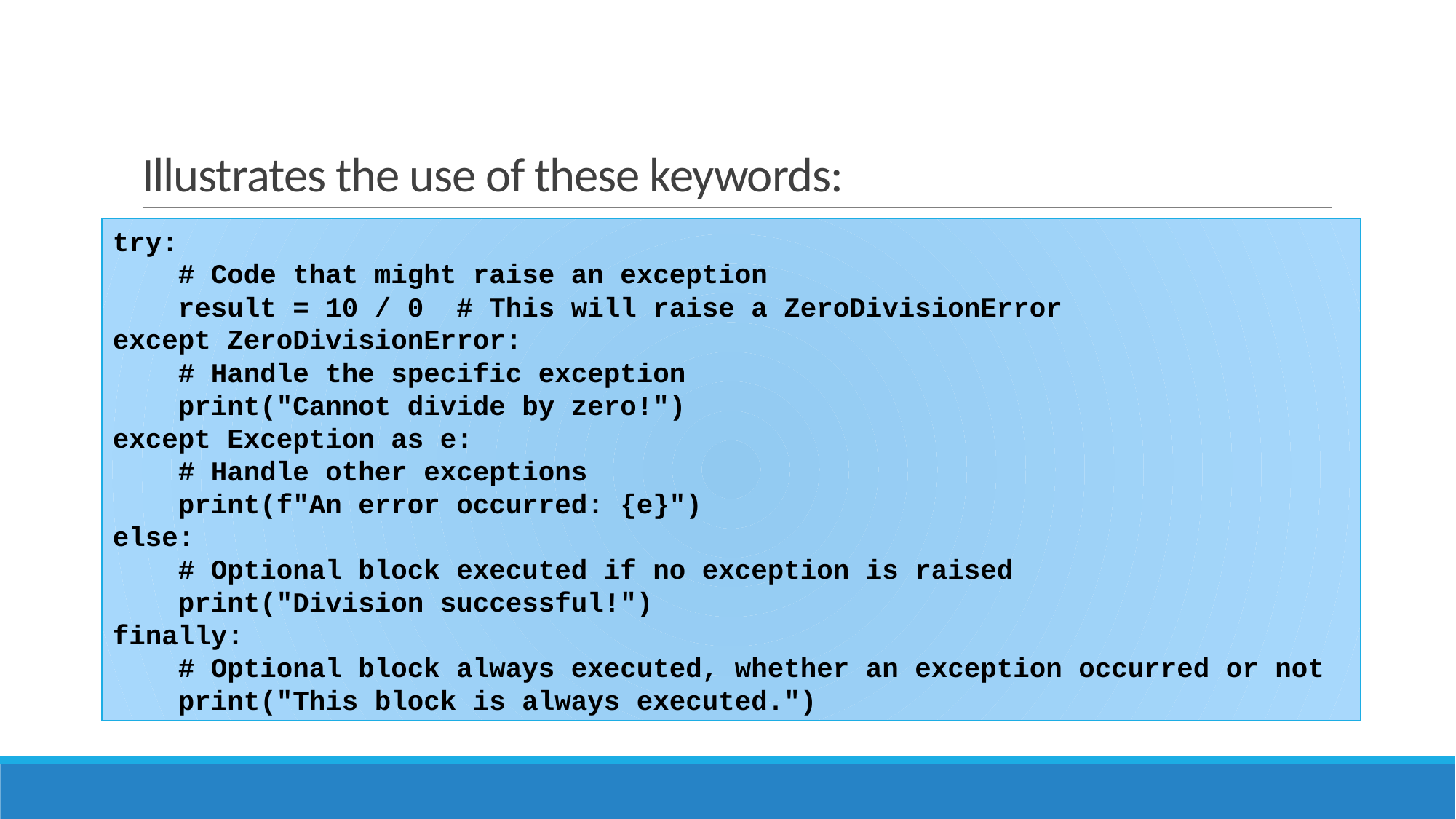

# Illustrates the use of these keywords:
try:
    # Code that might raise an exception
    result = 10 / 0  # This will raise a ZeroDivisionError
except ZeroDivisionError:
    # Handle the specific exception
    print("Cannot divide by zero!")
except Exception as e:
    # Handle other exceptions
    print(f"An error occurred: {e}")
else:
    # Optional block executed if no exception is raised
    print("Division successful!")
finally:
    # Optional block always executed, whether an exception occurred or not
    print("This block is always executed.")